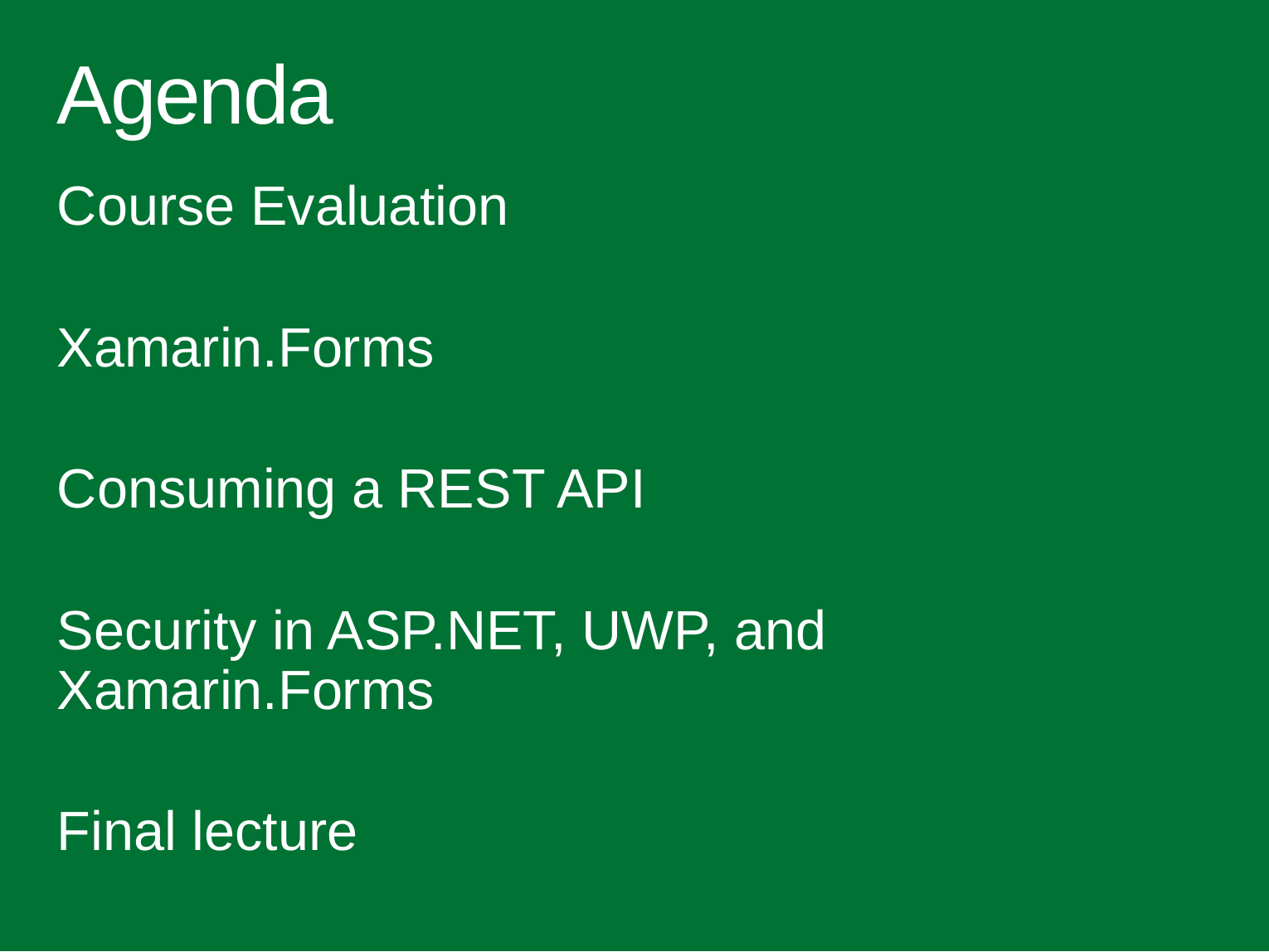

# Agenda
Course Evaluation

Xamarin.Forms

Consuming a REST API

Security in ASP.NET, UWP, and Xamarin.Forms

Final lecture